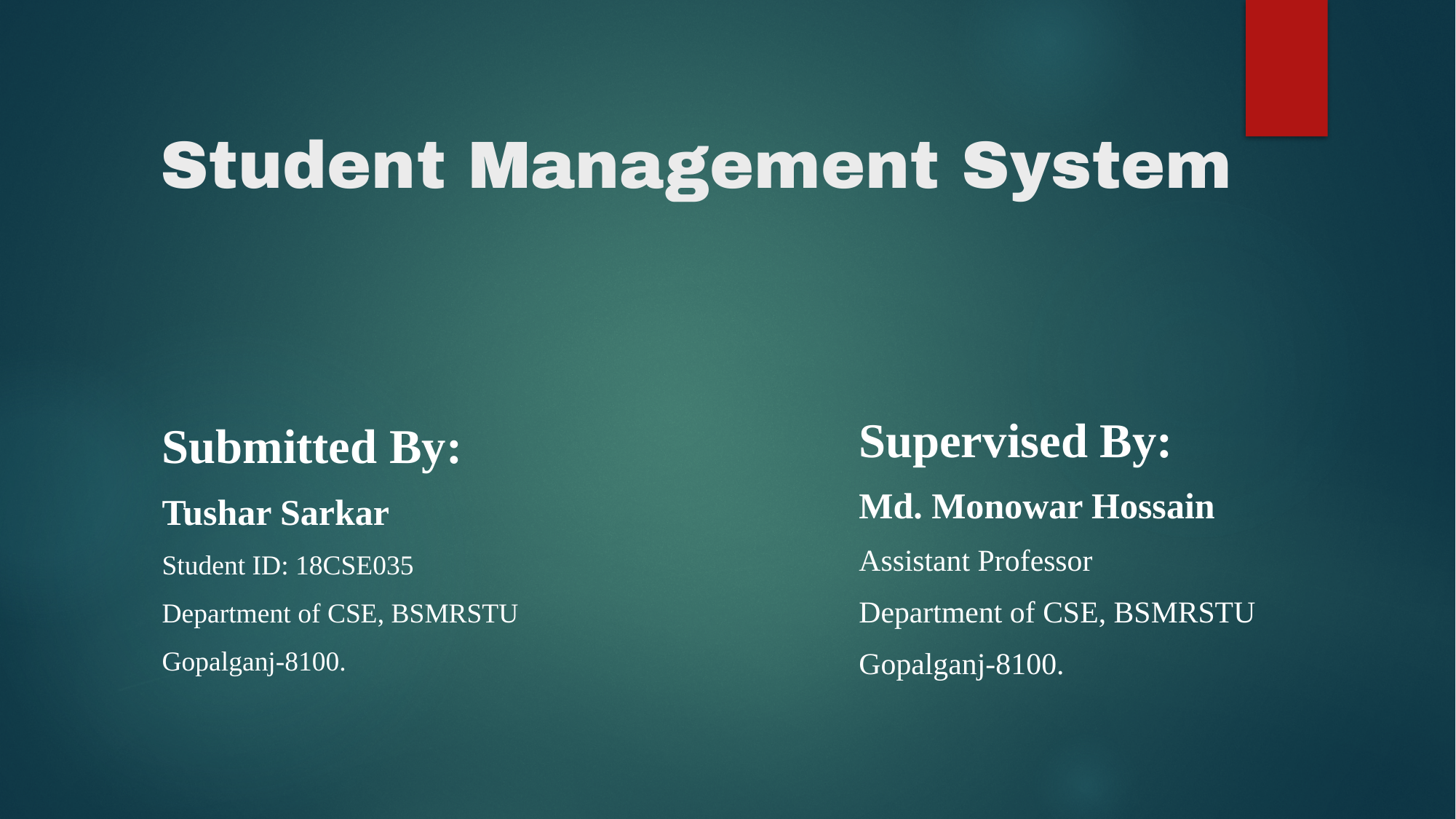

# Student Management System
Supervised By:
Md. Monowar Hossain
Assistant Professor
Department of CSE, BSMRSTU
Gopalganj-8100.

Submitted By:
Tushar Sarkar
Student ID: 18CSE035
Department of CSE, BSMRSTU
Gopalganj-8100.